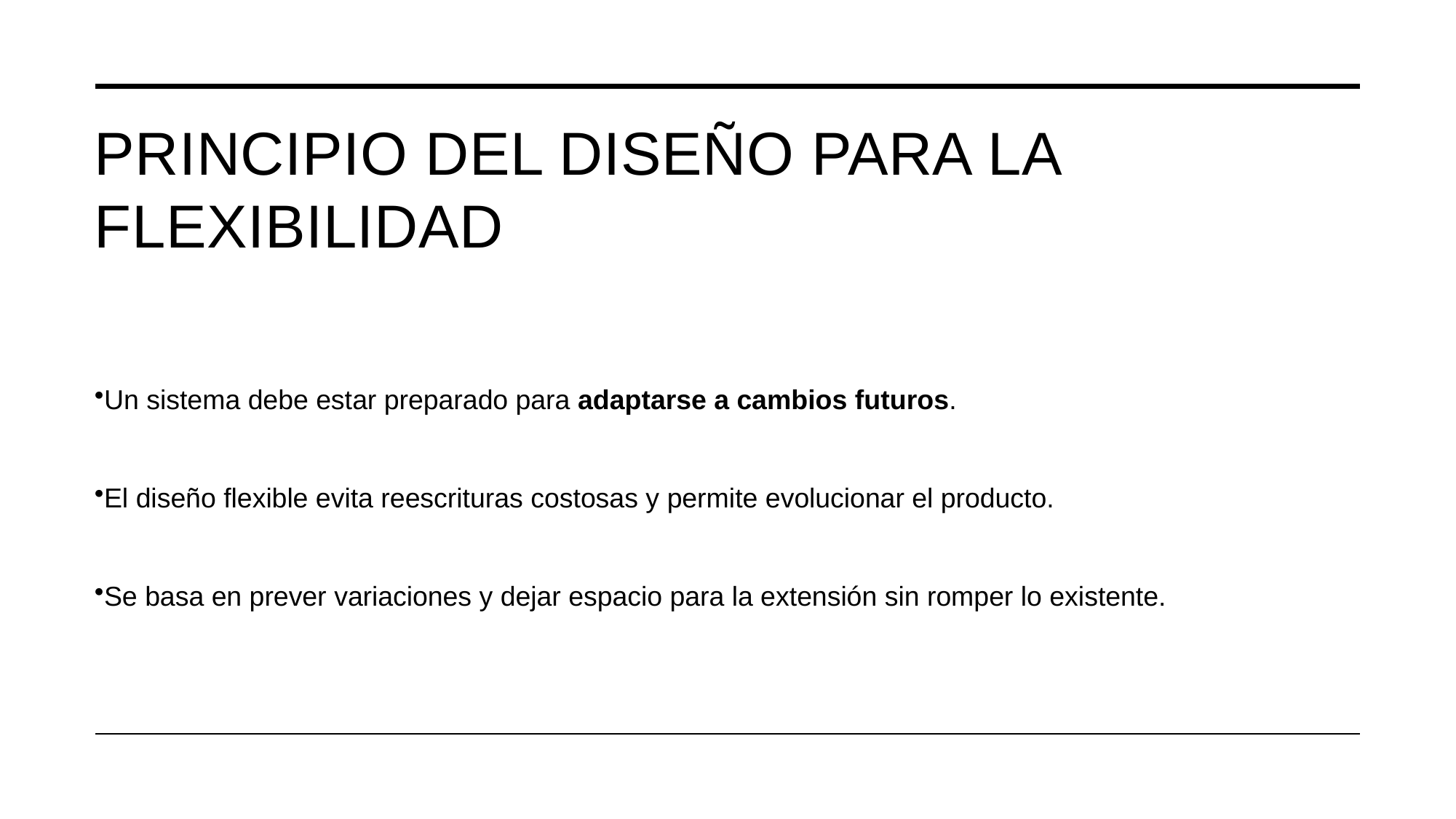

# Principio del Diseño para la Flexibilidad
Un sistema debe estar preparado para adaptarse a cambios futuros.

El diseño flexible evita reescrituras costosas y permite evolucionar el producto.

Se basa en prever variaciones y dejar espacio para la extensión sin romper lo existente.